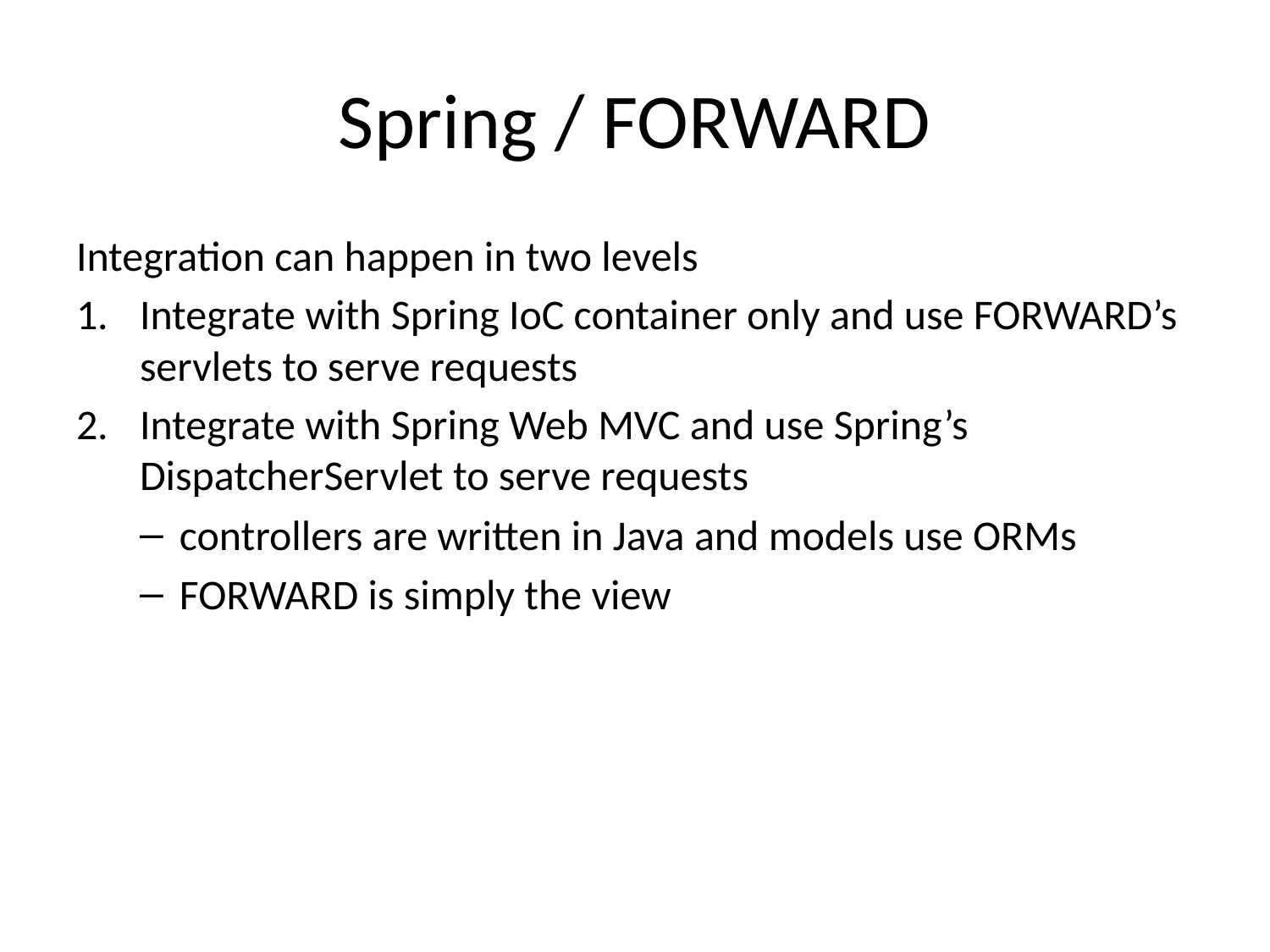

# Spring / FORWARD
Integration can happen in two levels
Integrate with Spring IoC container only and use FORWARD’s servlets to serve requests
Integrate with Spring Web MVC and use Spring’s DispatcherServlet to serve requests
controllers are written in Java and models use ORMs
FORWARD is simply the view